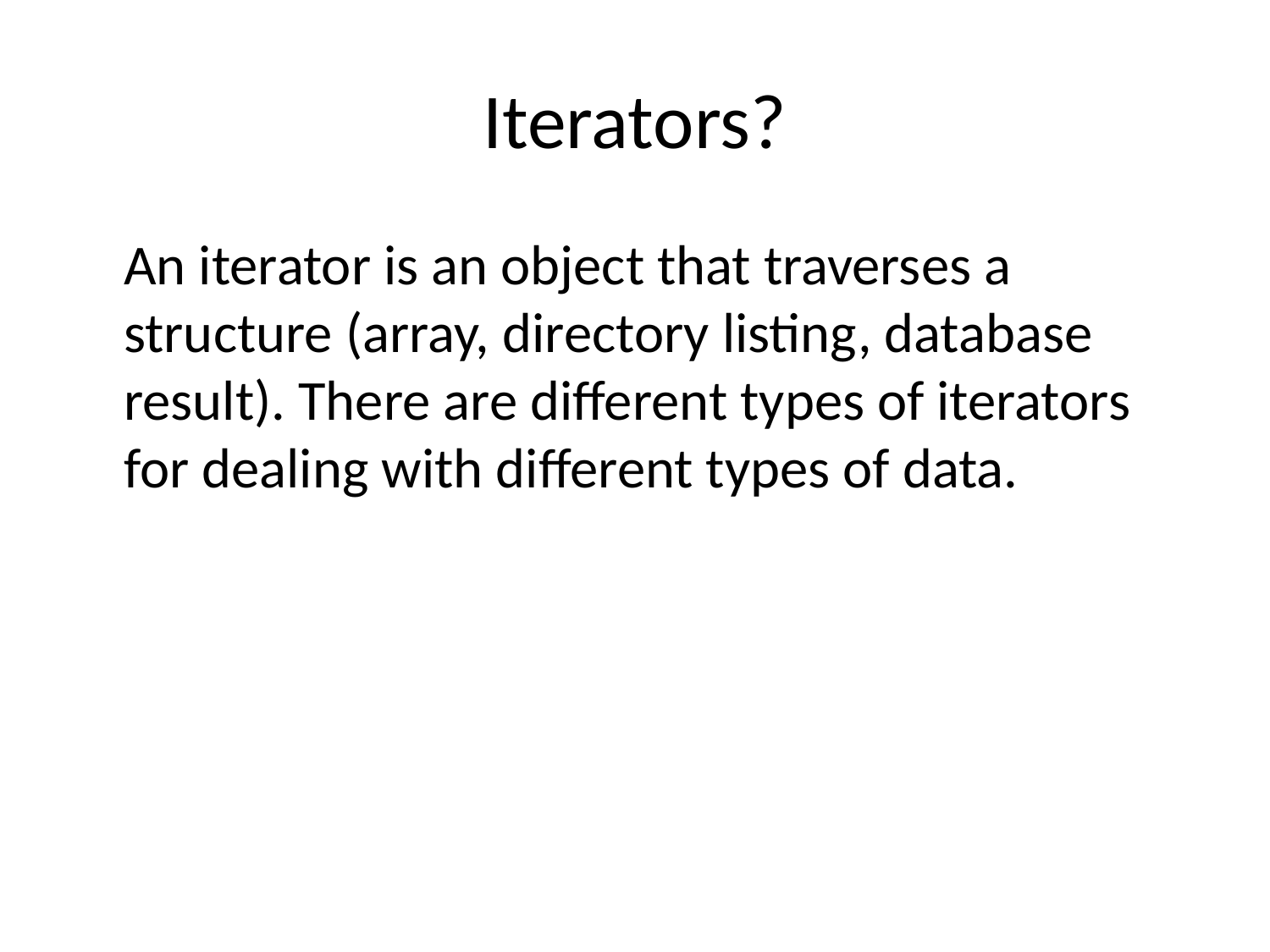

# Iterators?
	An iterator is an object that traverses a structure (array, directory listing, database result). There are different types of iterators for dealing with different types of data.